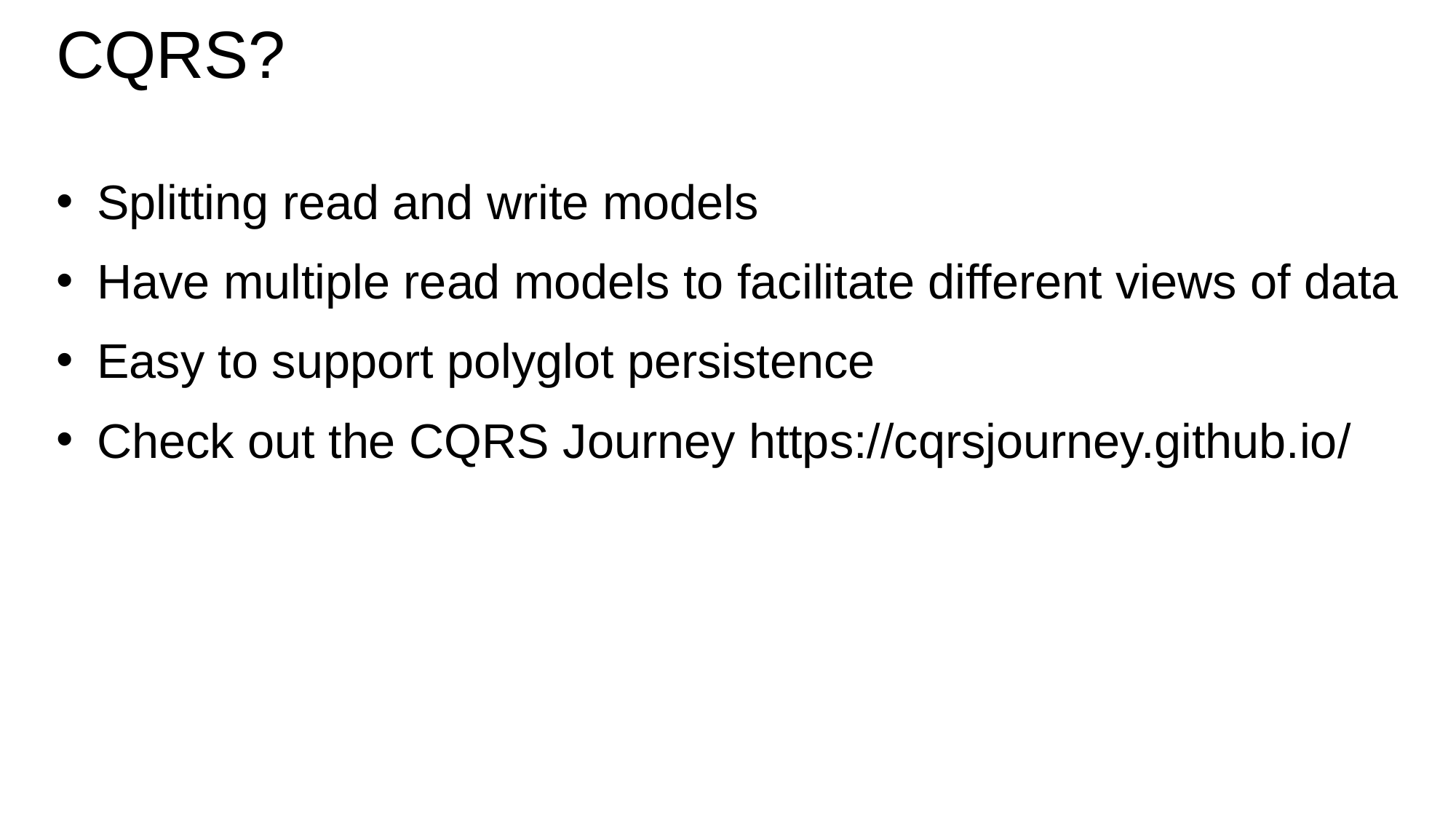

# CQRS?
Splitting read and write models
Have multiple read models to facilitate different views of data
Easy to support polyglot persistence
Check out the CQRS Journey https://cqrsjourney.github.io/